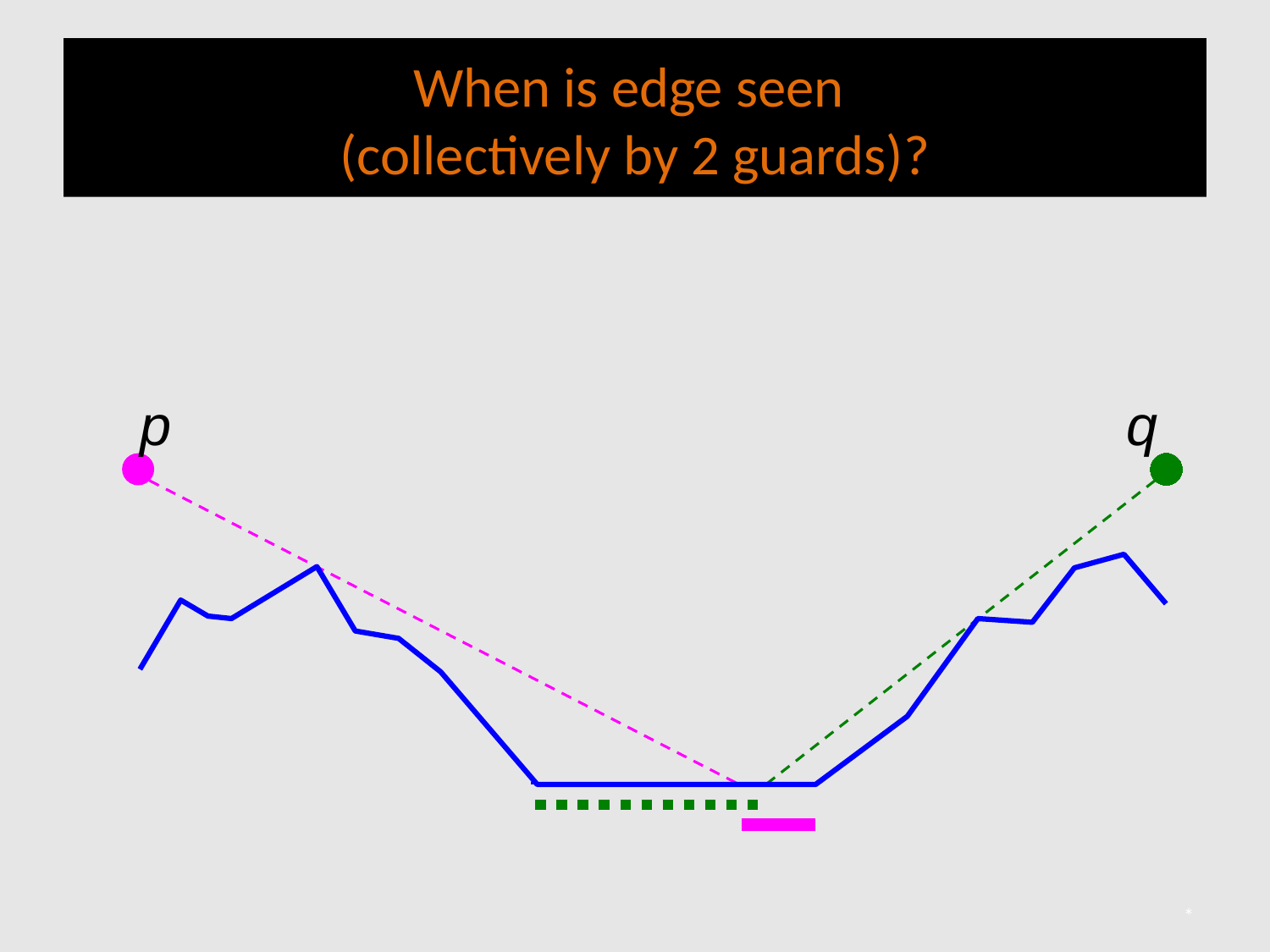

# When is edge seen (collectively by 2 guards)?
p
q